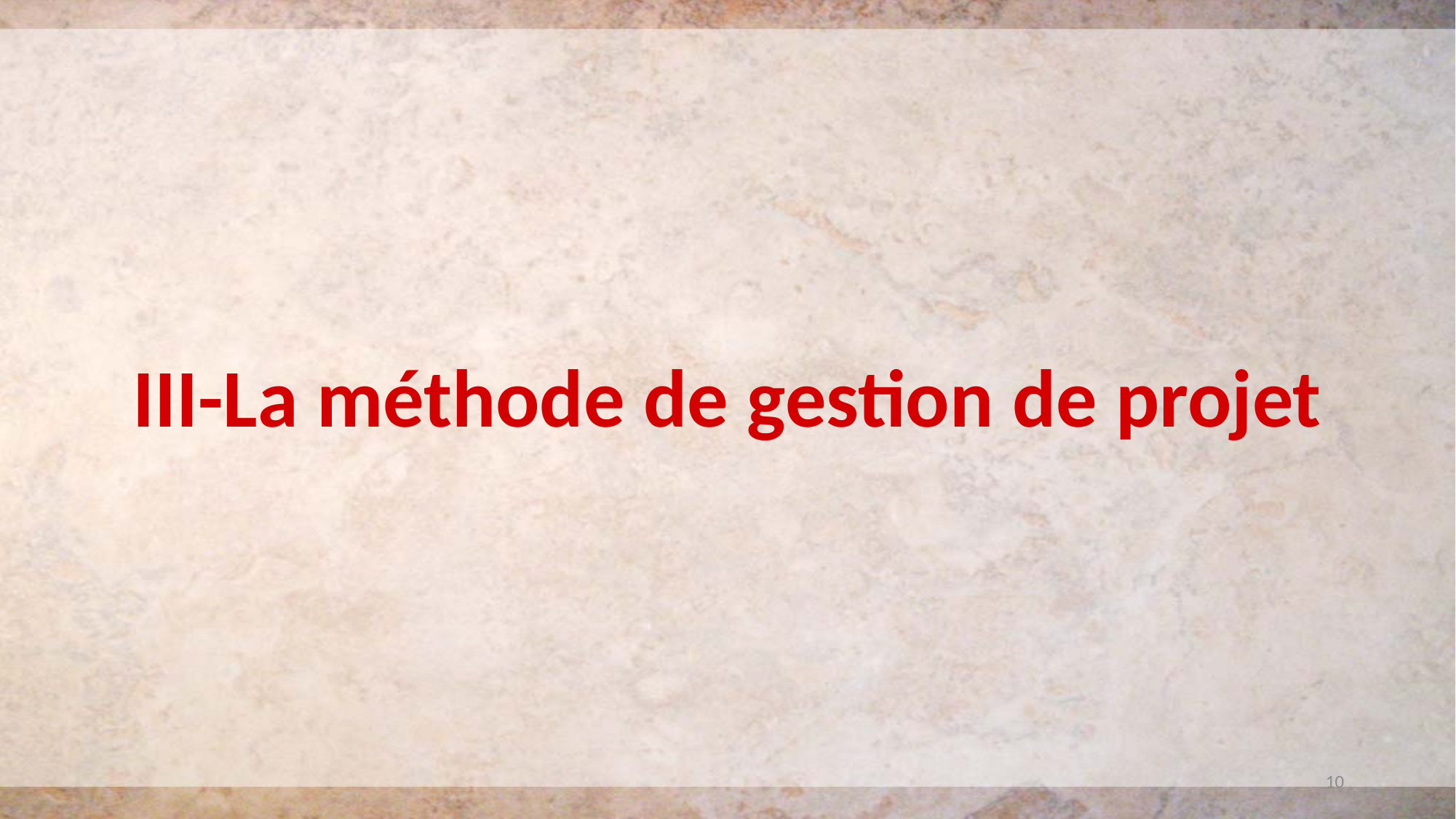

III-La méthode de gestion de projet

10